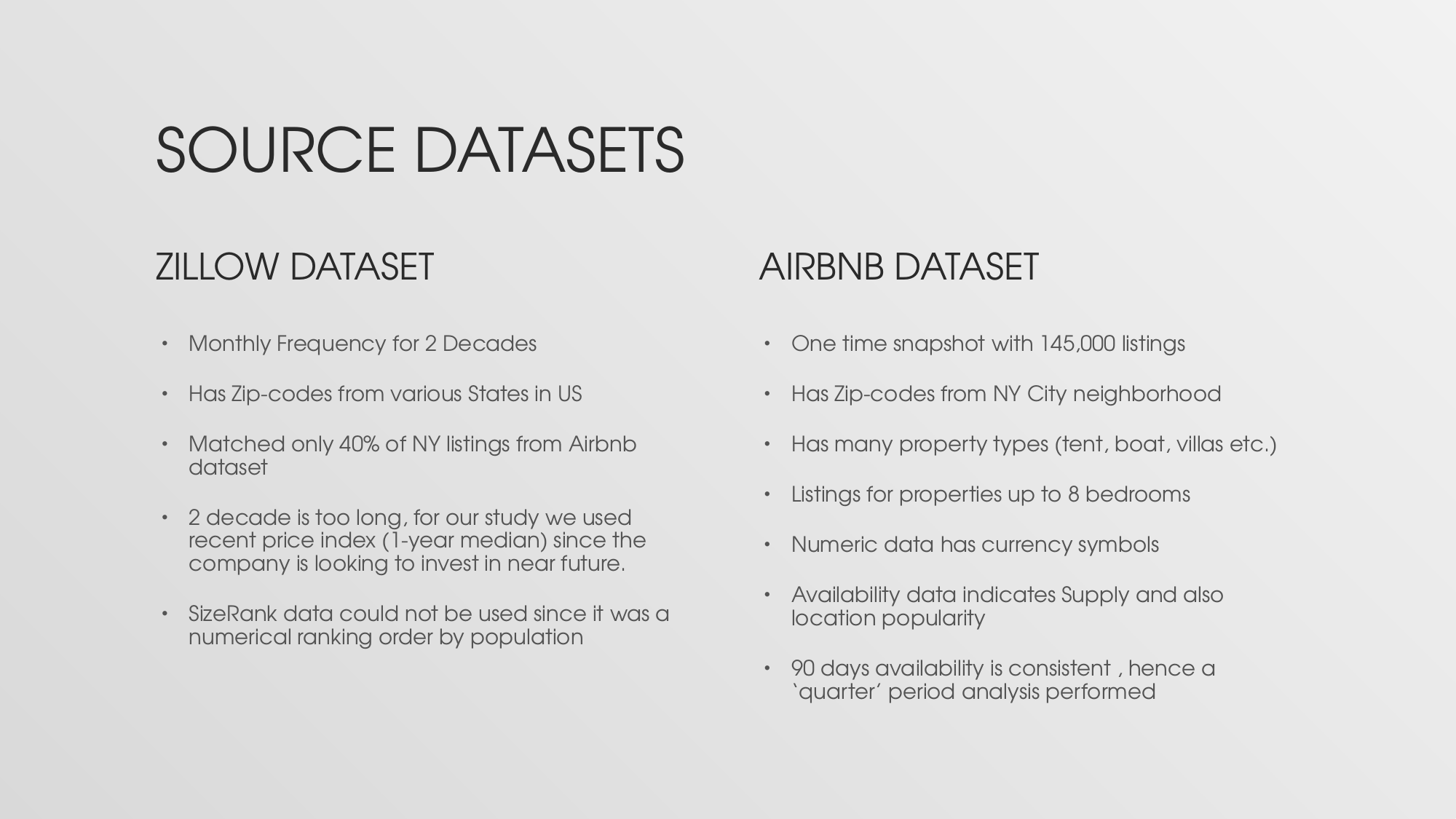

# Source DAtasets
Zillow DATASET
AIRBNB DATASET
Monthly Frequency for 2 Decades
Has Zip-codes from various States in US
Matched only 40% of NY listings from Airbnb dataset
2 decade is too long, for our study we used recent price index (1-year median) since the company is looking to invest in near future.
SizeRank data could not be used since it was a numerical ranking order by population

One time snapshot with 145,000 listings
Has Zip-codes from NY City neighborhood
Has many property types (tent, boat, villas etc.)
Listings for properties up to 8 bedrooms
Numeric data has currency symbols
Availability data indicates Supply and also location popularity
90 days availability is consistent , hence a ‘quarter’ period analysis performed